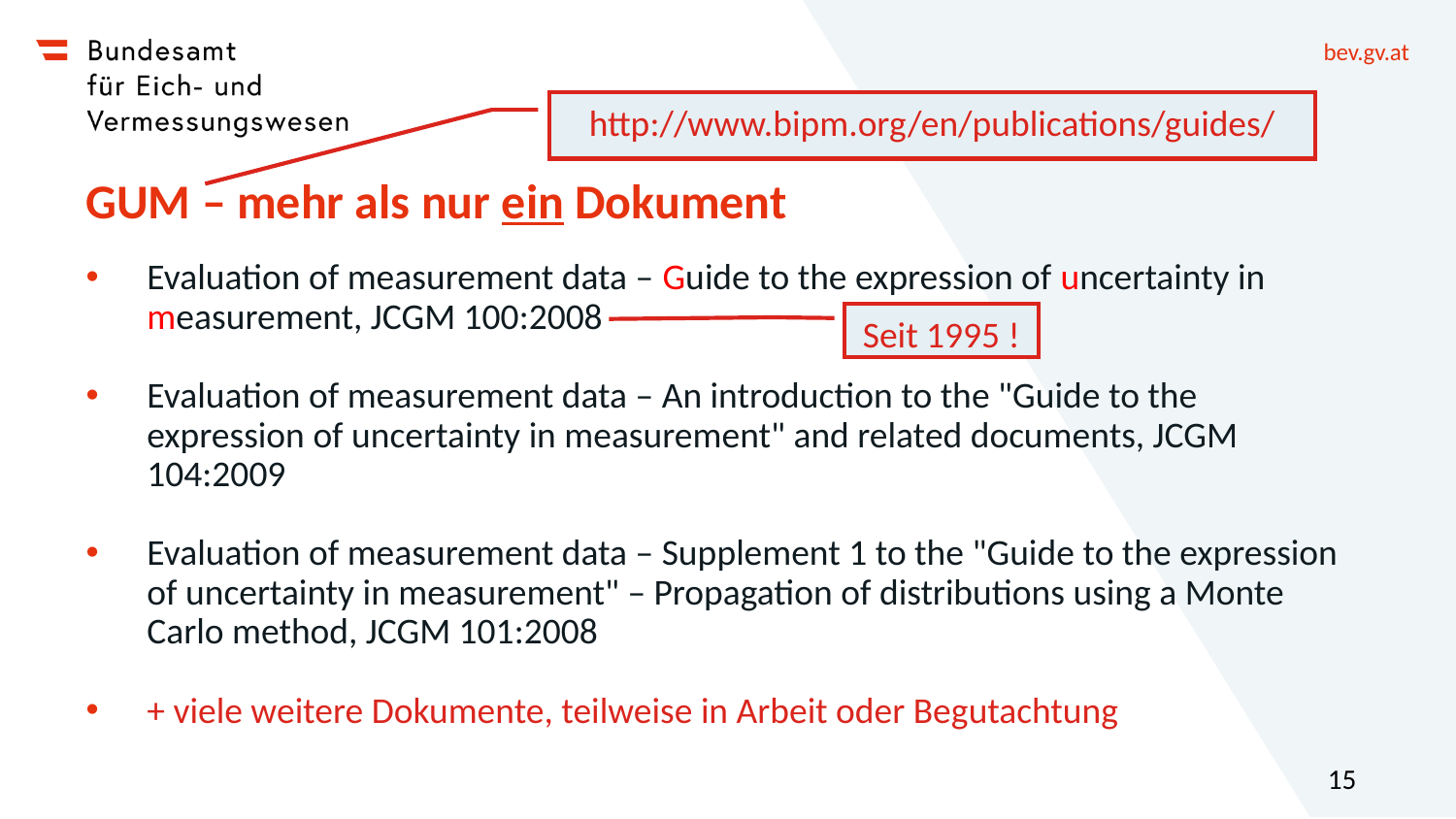

http://www.bipm.org/en/publications/guides/
# GUM – mehr als nur ein Dokument
Evaluation of measurement data – Guide to the expression of uncertainty in measurement, JCGM 100:2008
Evaluation of measurement data – An introduction to the "Guide to the expression of uncertainty in measurement" and related documents, JCGM 104:2009
Evaluation of measurement data – Supplement 1 to the "Guide to the expression of uncertainty in measurement" – Propagation of distributions using a Monte Carlo method, JCGM 101:2008
+ viele weitere Dokumente, teilweise in Arbeit oder Begutachtung

Seit 1995 !
15